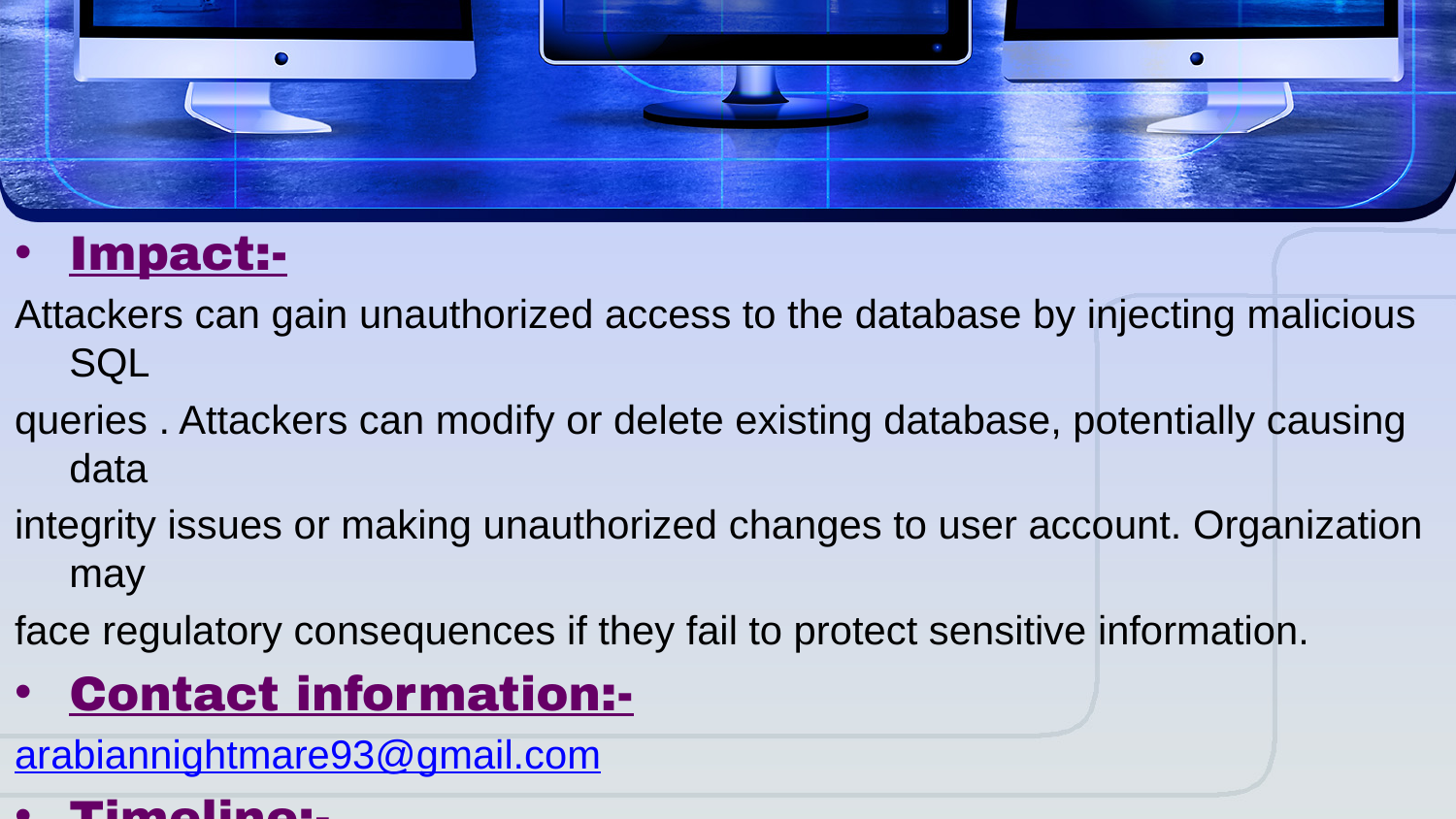

Impact:-
Attackers can gain unauthorized access to the database by injecting malicious SQL
queries . Attackers can modify or delete existing database, potentially causing data
integrity issues or making unauthorized changes to user account. Organization may
face regulatory consequences if they fail to protect sensitive information.
Contact information:-
arabiannightmare93@gmail.com
Timeline:-
Discovery date :-January 22,2024
Planned public disclosure date:-February 1,2024